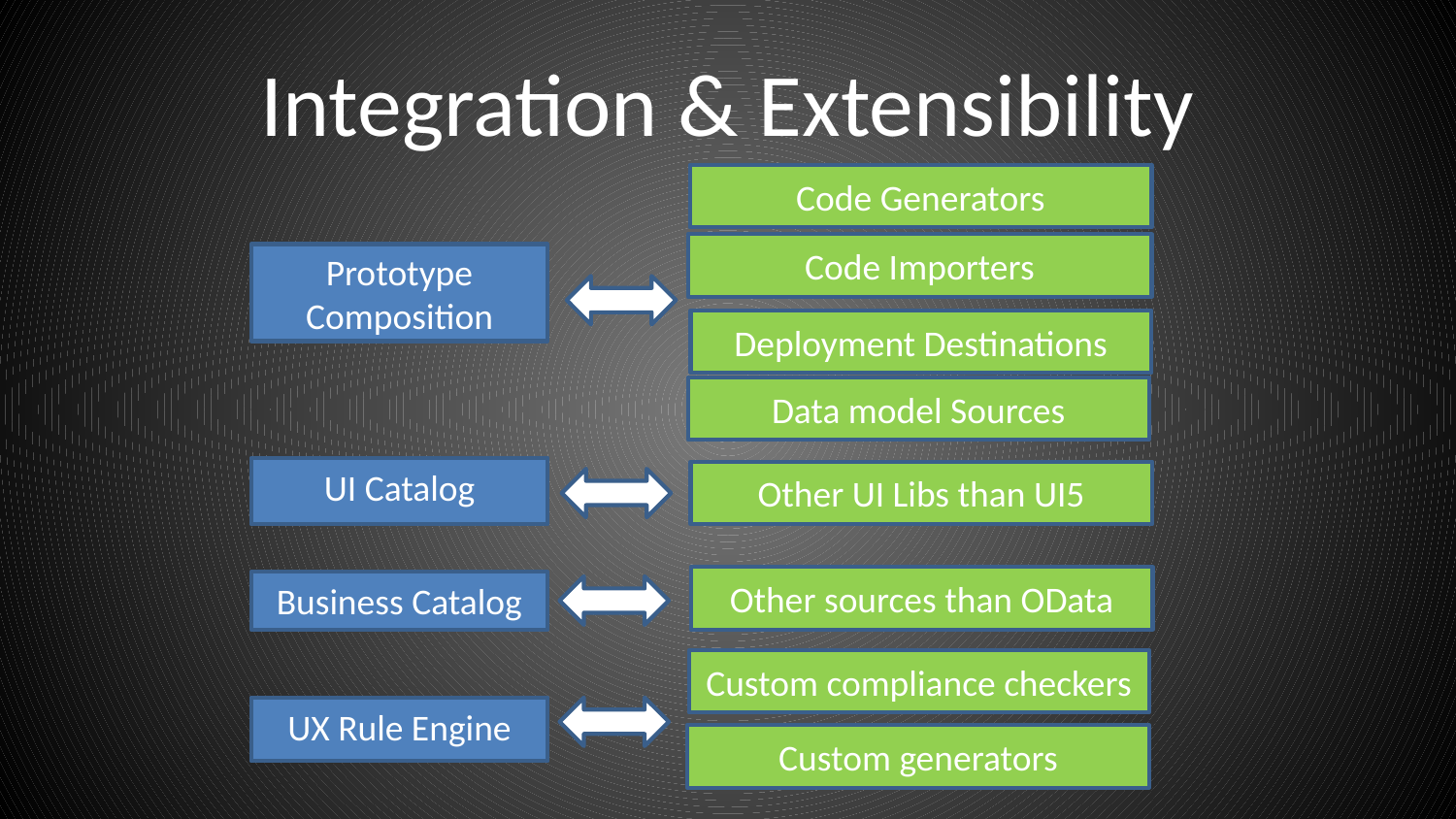

# Integration & Extensibility
Code Generators
Code Importers
Prototype Composition

Deployment Destinations
Data model Sources
UI Catalog
Other UI Libs than UI5

Other sources than OData
Business Catalog

Custom compliance checkers

UX Rule Engine
Custom generators